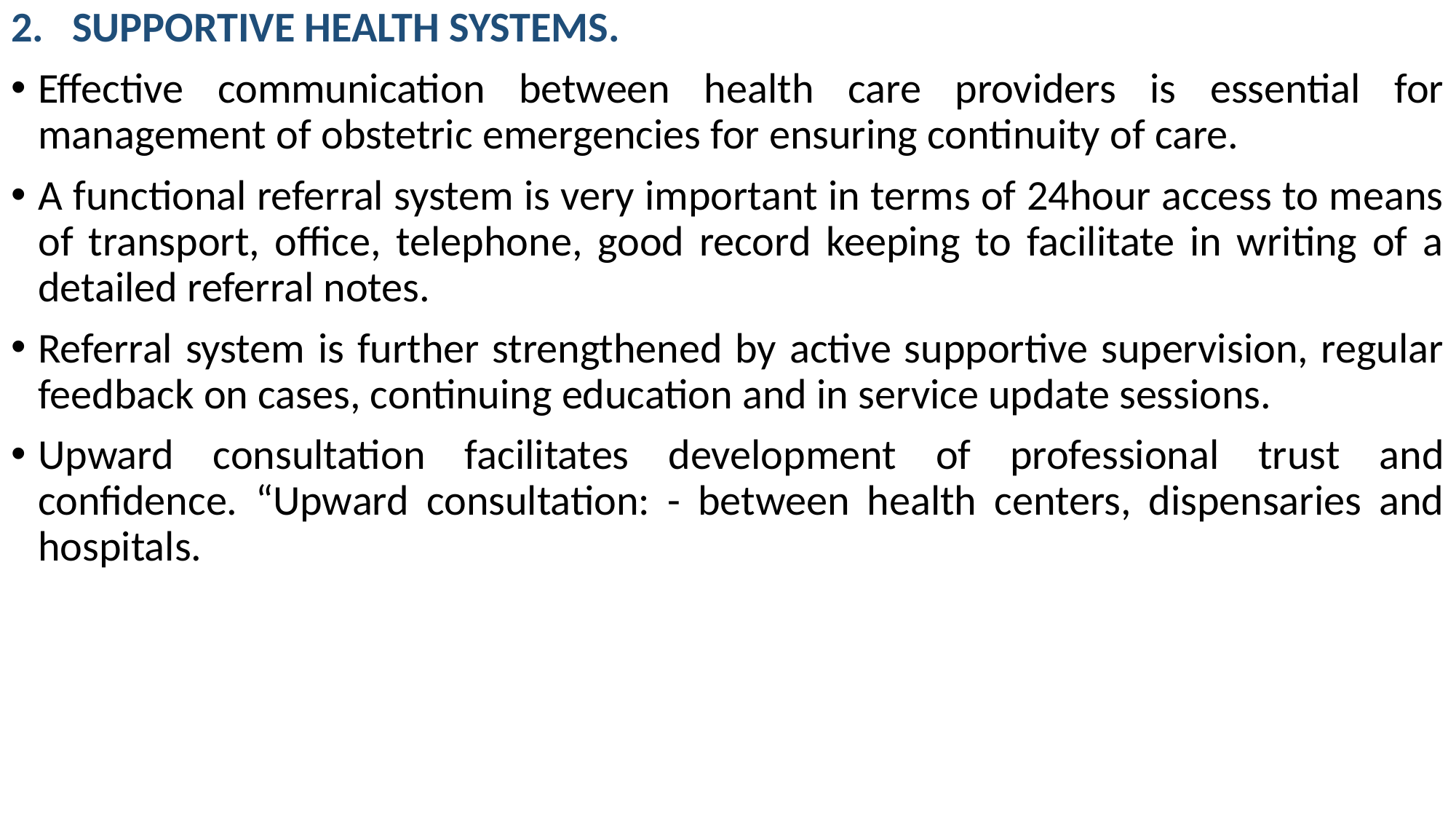

SUPPORTIVE HEALTH SYSTEMS.
Effective communication between health care providers is essential for management of obstetric emergencies for ensuring continuity of care.
A functional referral system is very important in terms of 24hour access to means of transport, office, telephone, good record keeping to facilitate in writing of a detailed referral notes.
Referral system is further strengthened by active supportive supervision, regular feedback on cases, continuing education and in service update sessions.
Upward consultation facilitates development of professional trust and confidence. “Upward consultation: - between health centers, dispensaries and hospitals.